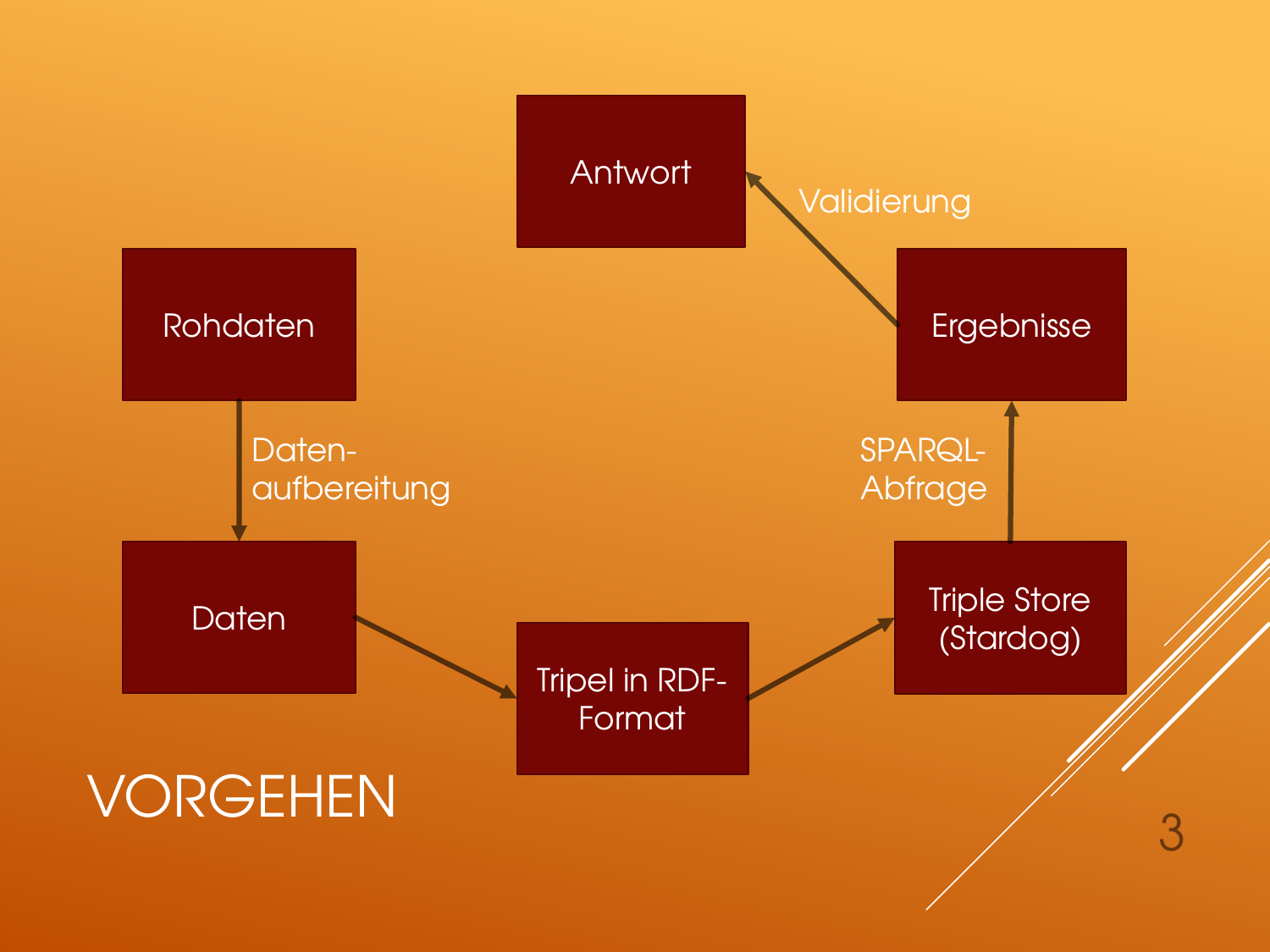

Antwort
Validierung
Rohdaten
Ergebnisse
Daten-
aufbereitung
SPARQL-Abfrage
Daten
Triple Store
(Stardog)
Tripel in RDF-Format
# Vorgehen
3